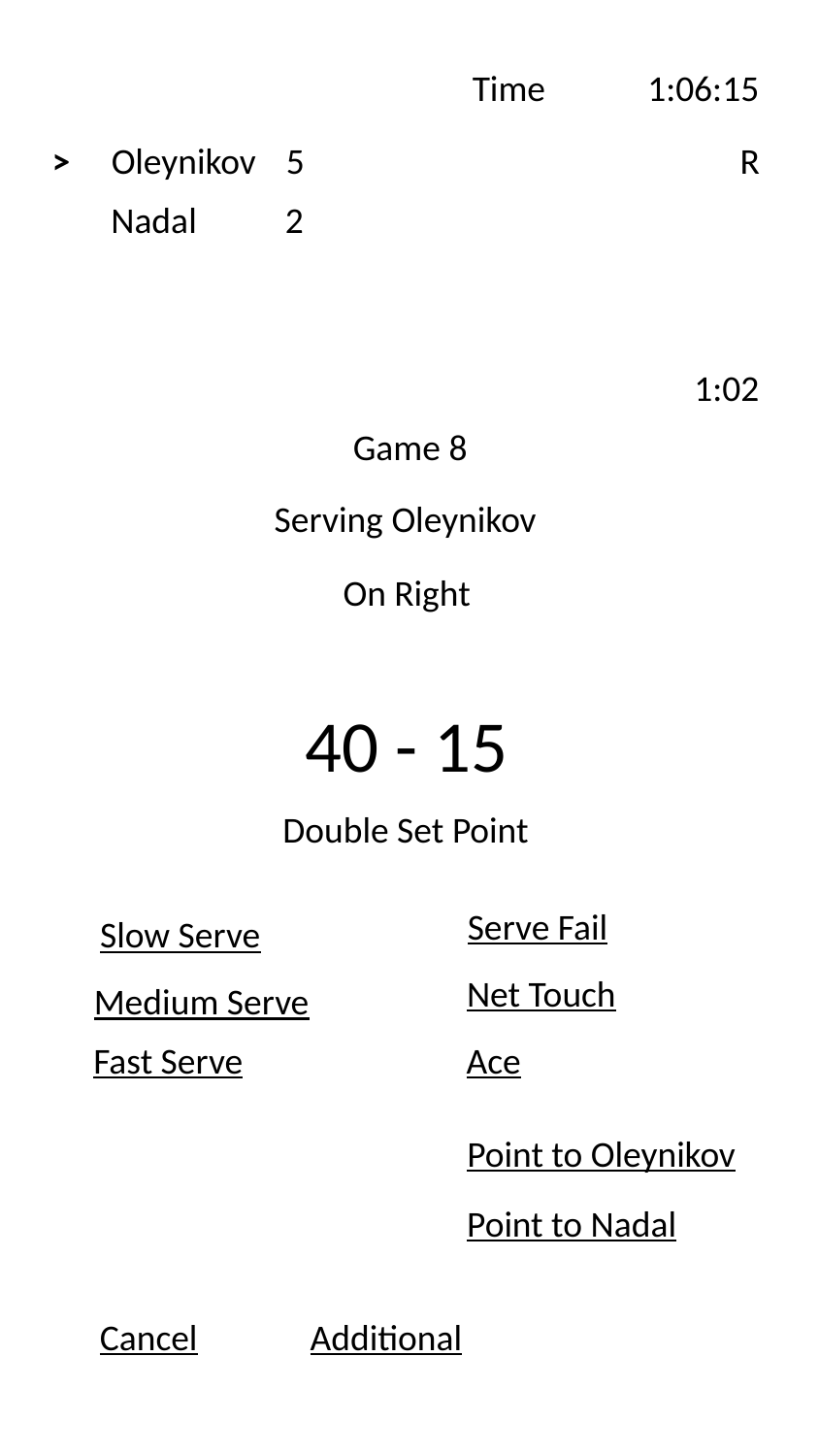

Time
1:06:15
>
Oleynikov
5
R
Nadal
2
1:02
Game 8
Serving Oleynikov
On Right
40 - 15
Double Set Point
Serve Fail
Slow Serve
Net Touch
Medium Serve
Fast Serve
Ace
Point to Oleynikov
Point to Nadal
Cancel
Additional